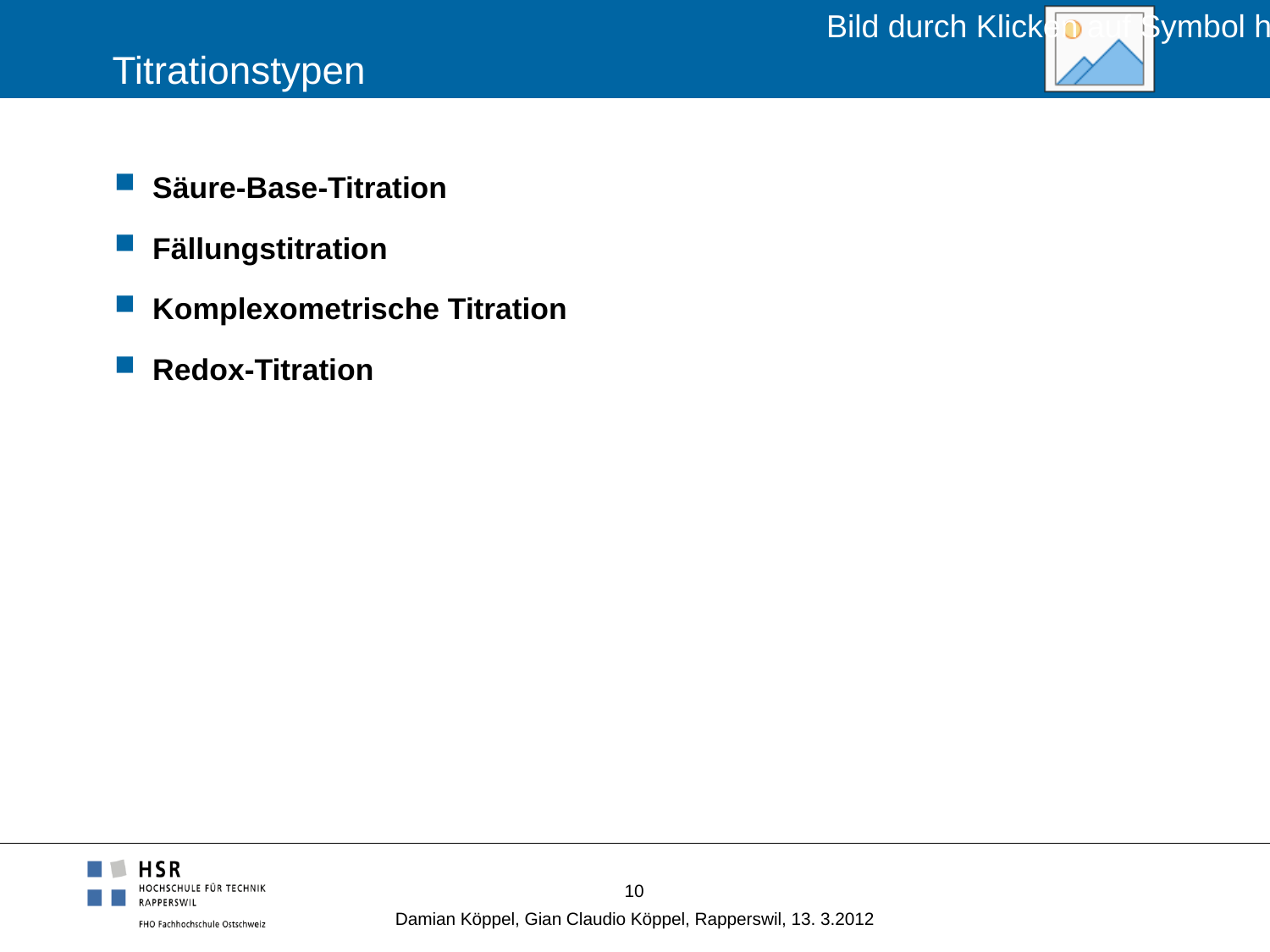

# Titrationstypen
Säure-Base-Titration
Fällungstitration
Komplexometrische Titration
Redox-Titration
10
Damian Köppel, Gian Claudio Köppel, Rapperswil, 13. 3.2012